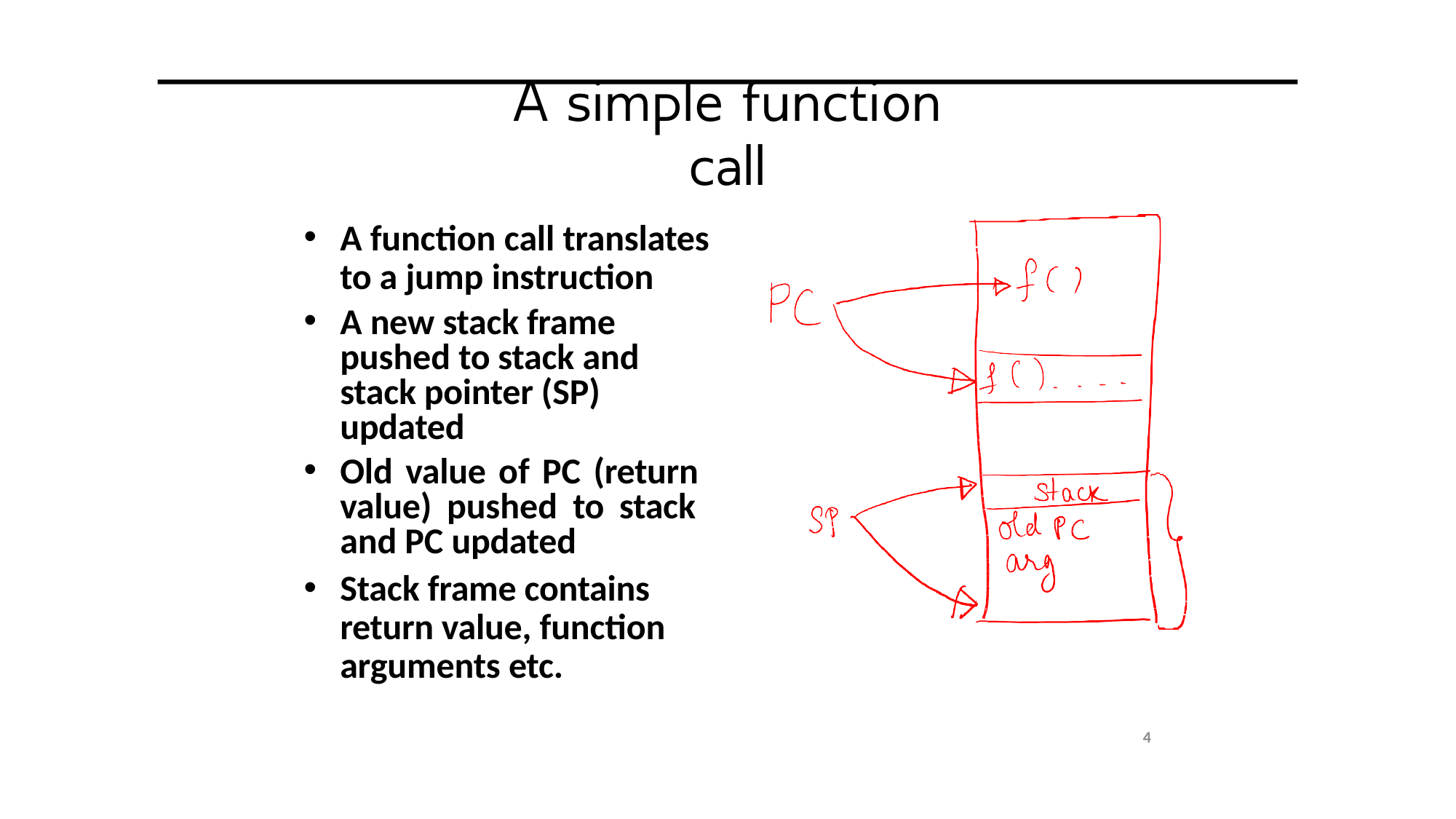

# A simple function call
A function call translates  to a jump instruction
A new stack frame  pushed to stack and  stack pointer (SP)  updated
Old value of PC (return  value) pushed to stack  and PC updated
Stack frame contains  return value, function  arguments etc.

4